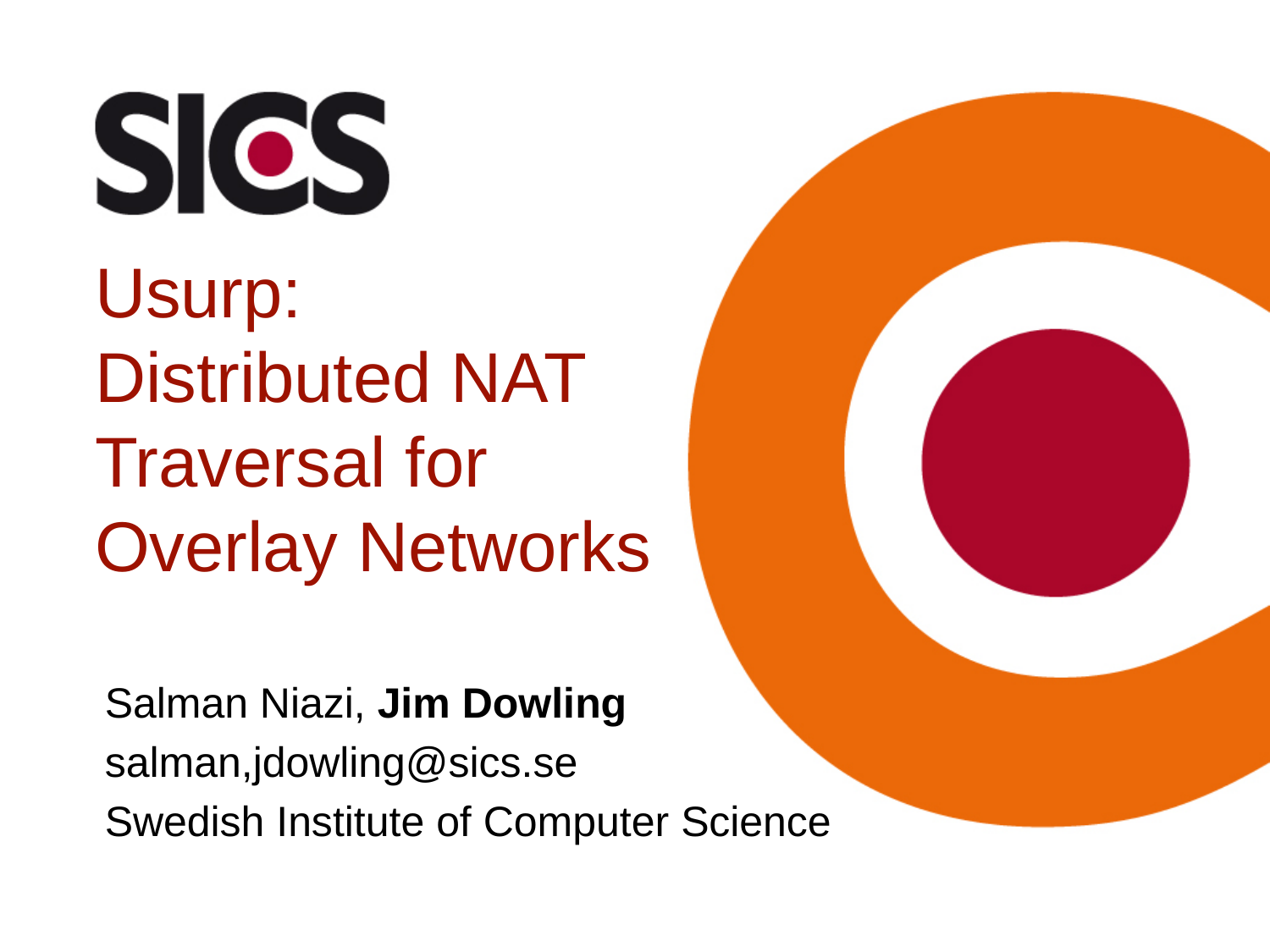

# Usurp: Distributed NAT Traversal for Overlay Networks
Salman Niazi, Jim Dowling
salman,jdowling@sics.se
Swedish Institute of Computer Science